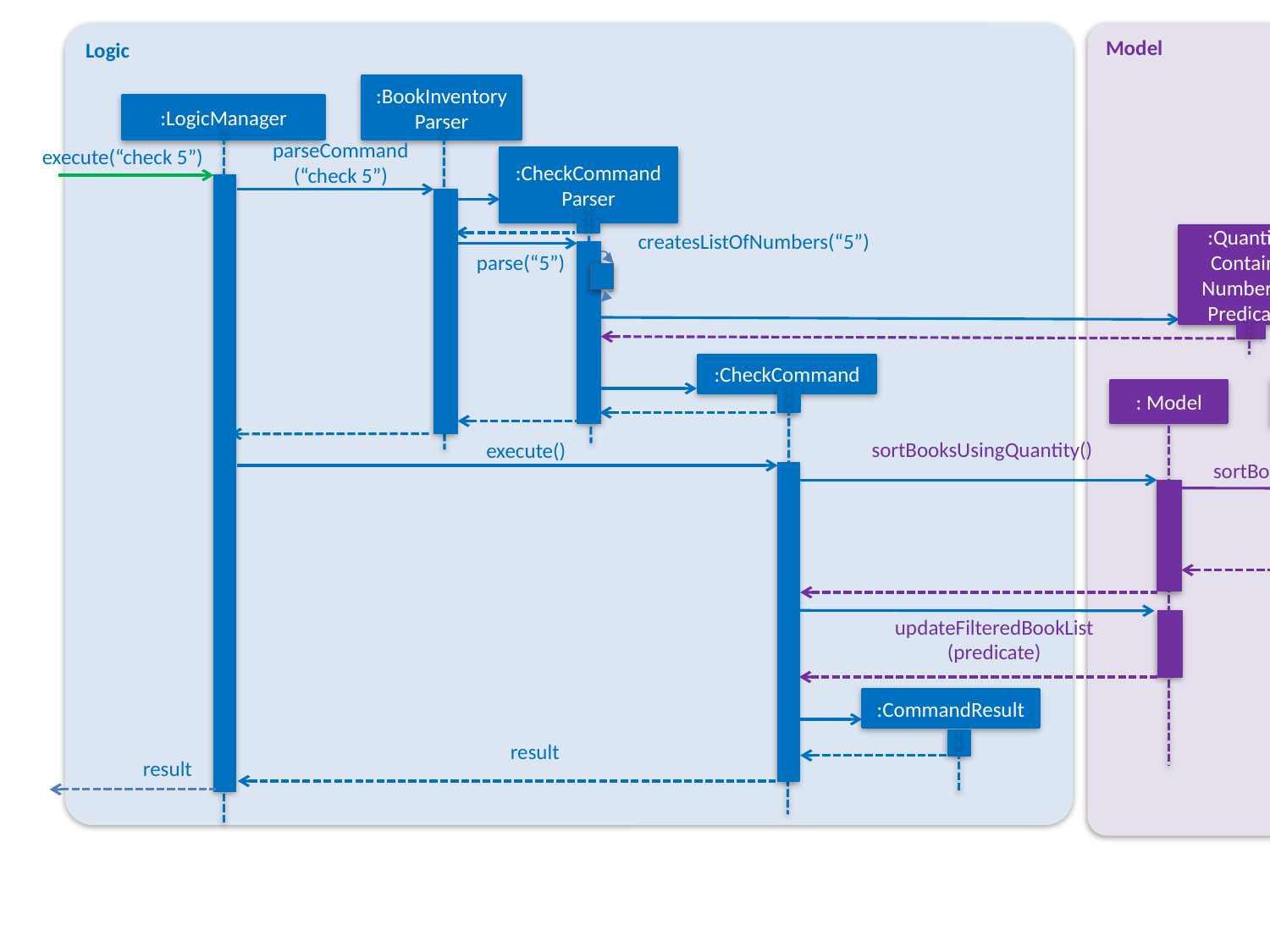

Logic
Model
:BookInventory
Parser
:LogicManager
parseCommand
(“check 5”)
execute(“check 5”)
:CheckCommand
Parser

:Quantity
Contains
Numbered
Predicate
createsListOfNumbers(“5”)

parse(“5”)

:CheckCommand
: Versioned
BookInventory
: Unique
BookList
: Model

sortBooksUsingQuantity()
execute()
sortBooks()
sortBooks()

updateFilteredBookList
(predicate)
:CommandResult

result
result